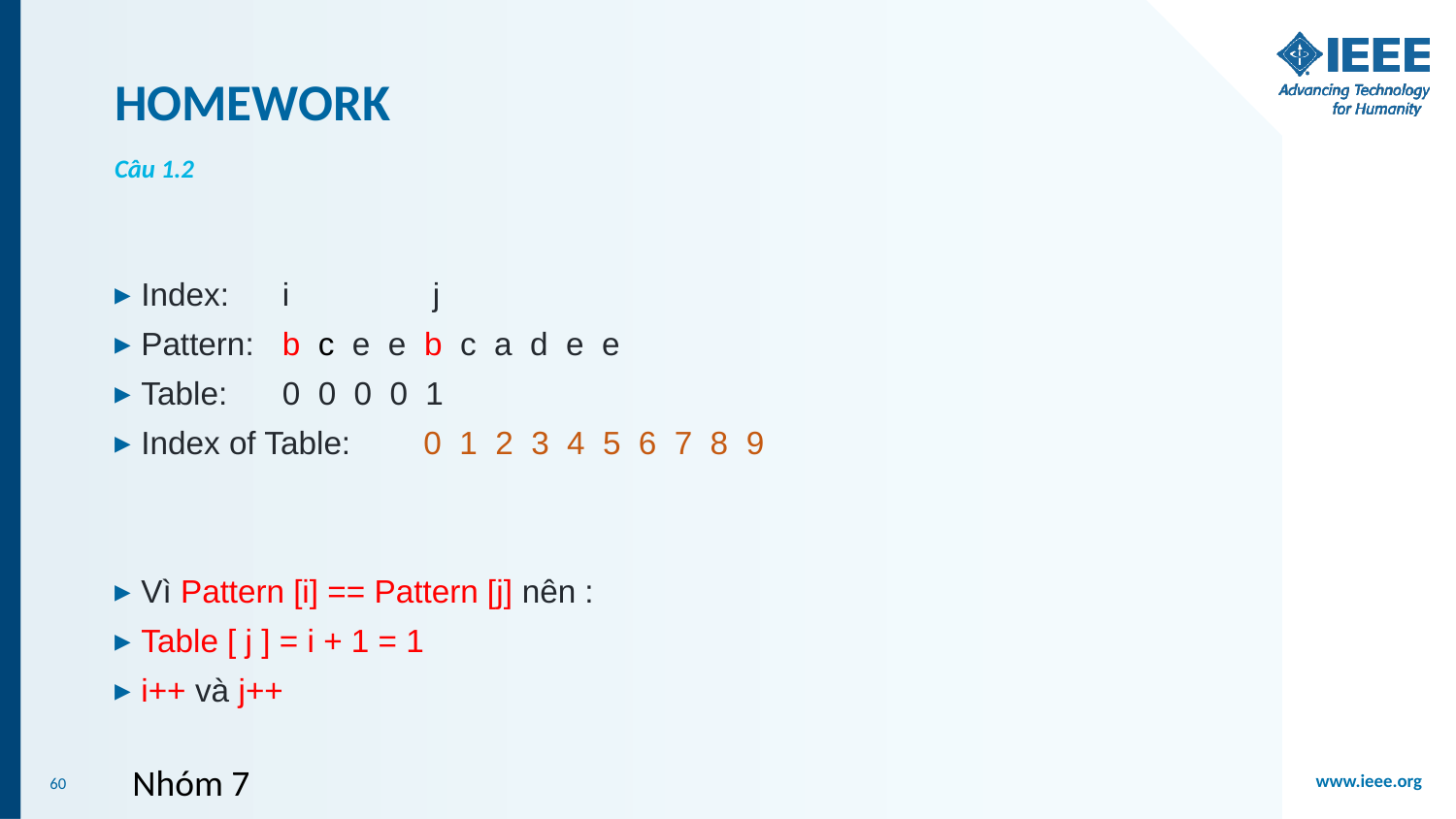

# HOMEWORK
Câu 1.2

Index:			i                j
Pattern:			b  c  e  e  b  c  a  d  e  e
Table:				0  0  0  0  1
Index of Table:		0  1  2  3  4  5  6  7  8  9

Vì Pattern [i] == Pattern [j] nên :
Table [ j ] = i + 1 = 1
i++ và j++

Nhóm 7
60